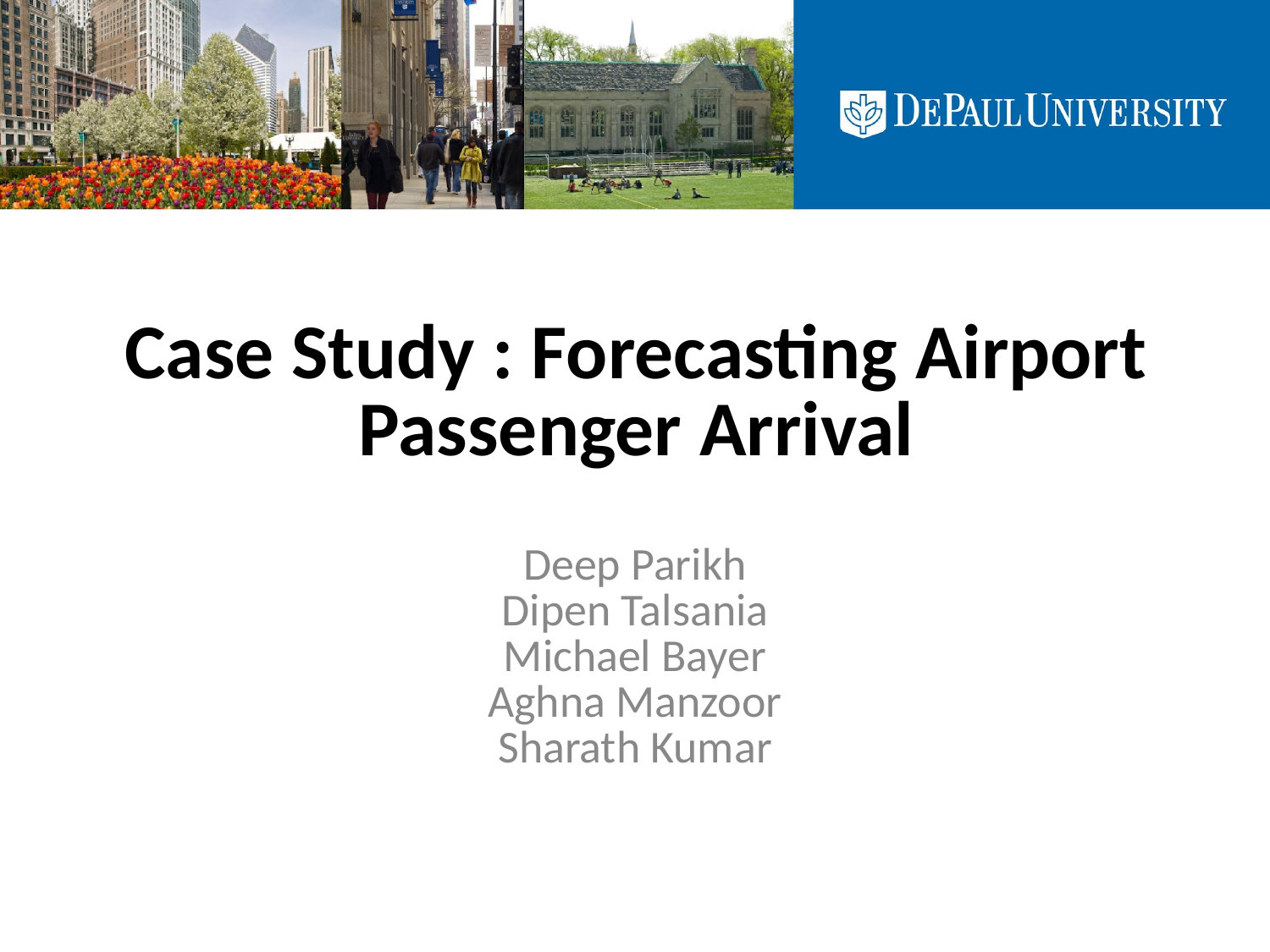

# Case Study : Forecasting Airport Passenger Arrival
Deep Parikh
Dipen Talsania
Michael Bayer
Aghna Manzoor
Sharath Kumar